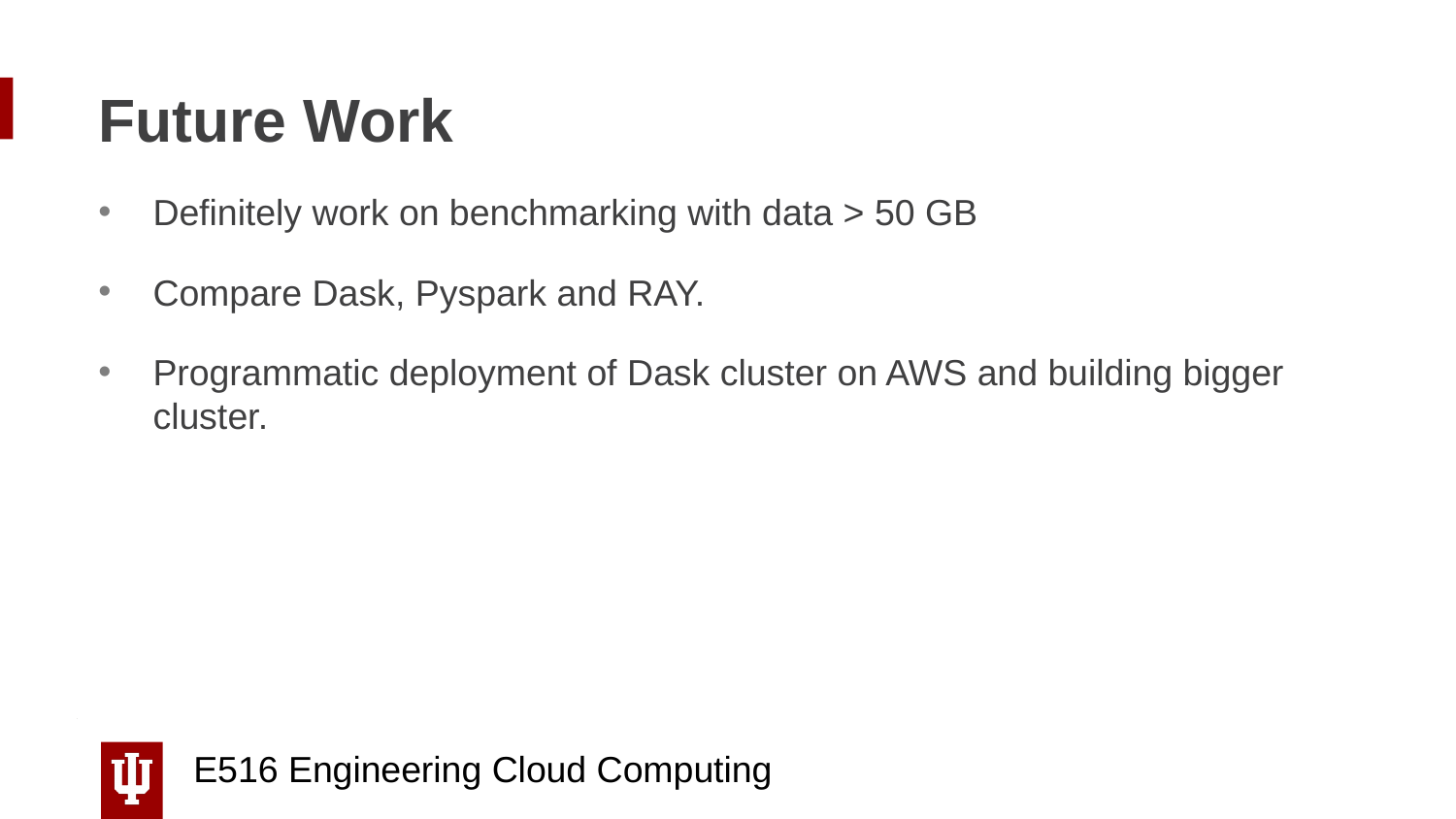

# Future Work
Definitely work on benchmarking with data > 50 GB
Compare Dask, Pyspark and RAY.
Programmatic deployment of Dask cluster on AWS and building bigger cluster.
E516 Engineering Cloud Computing